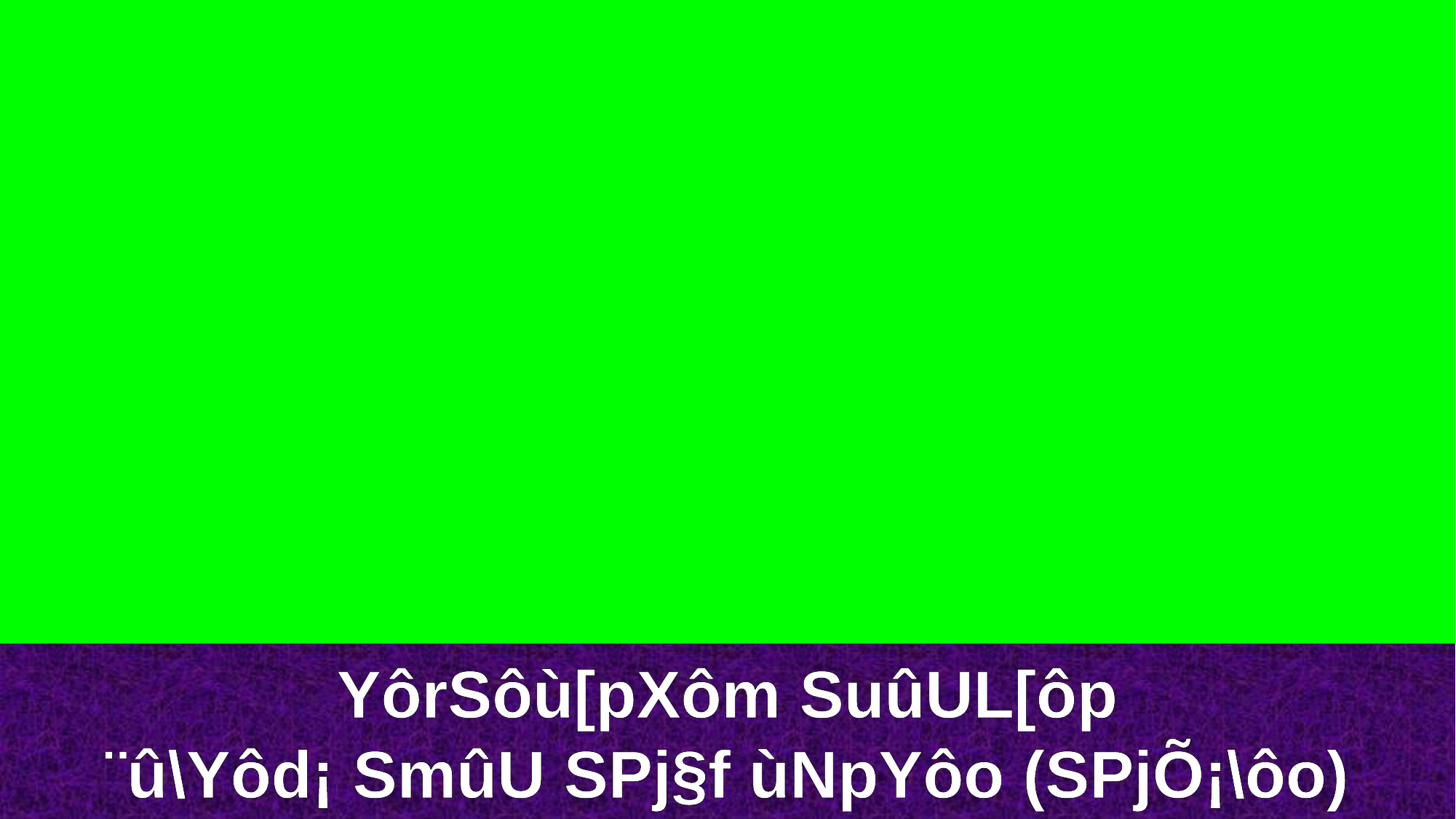

YôrSôù[pXôm SuûUL[ôp
¨û\Yôd¡ SmûU SPj§f ùNpYôo (SPjÕ¡\ôo)